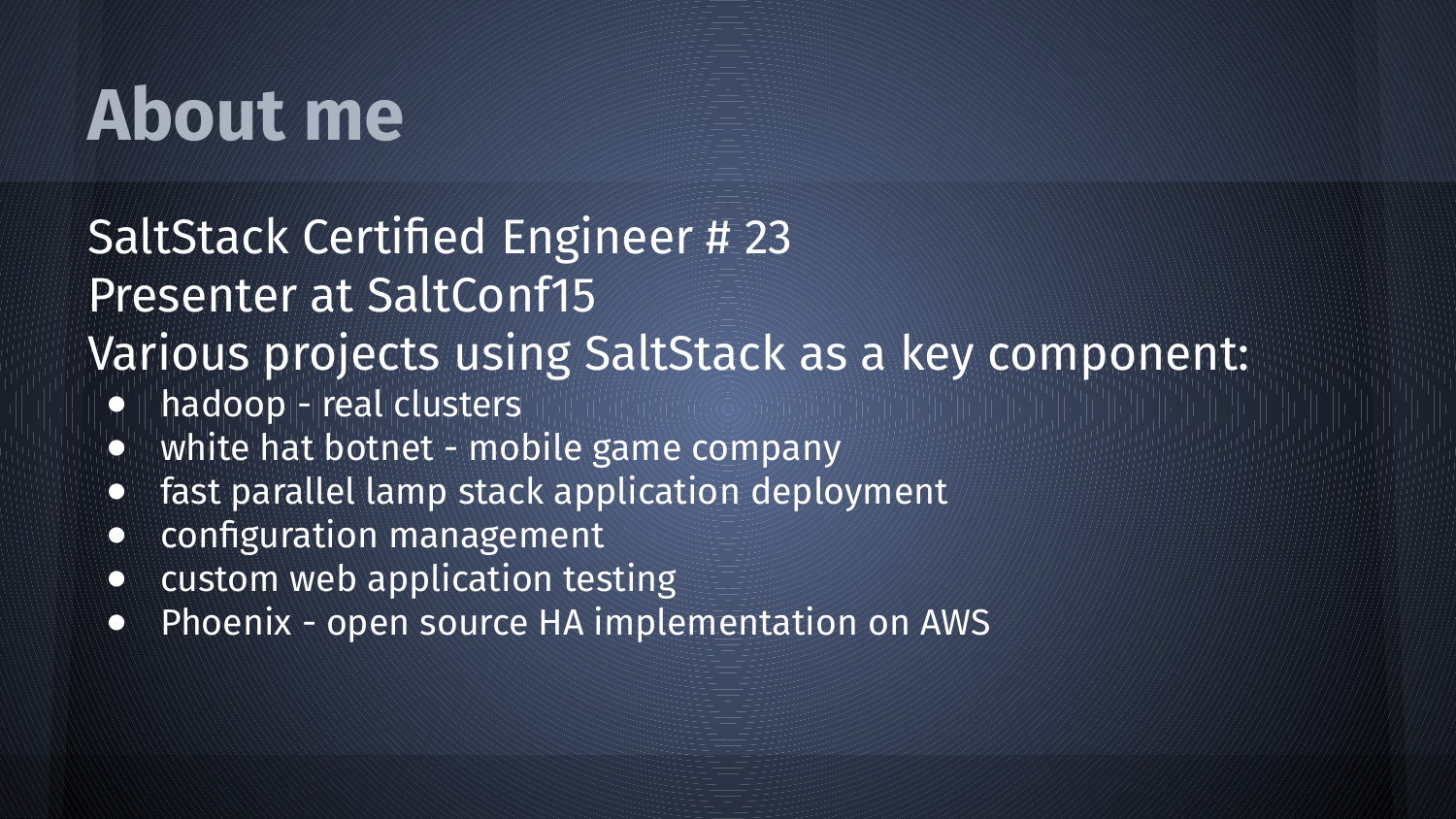

# About me
SaltStack Certified Engineer # 23
Presenter at SaltConf15
Various projects using SaltStack as a key component:
hadoop - real clusters
white hat botnet - mobile game company
fast parallel lamp stack application deployment
configuration management
custom web application testing
Phoenix - open source HA implementation on AWS